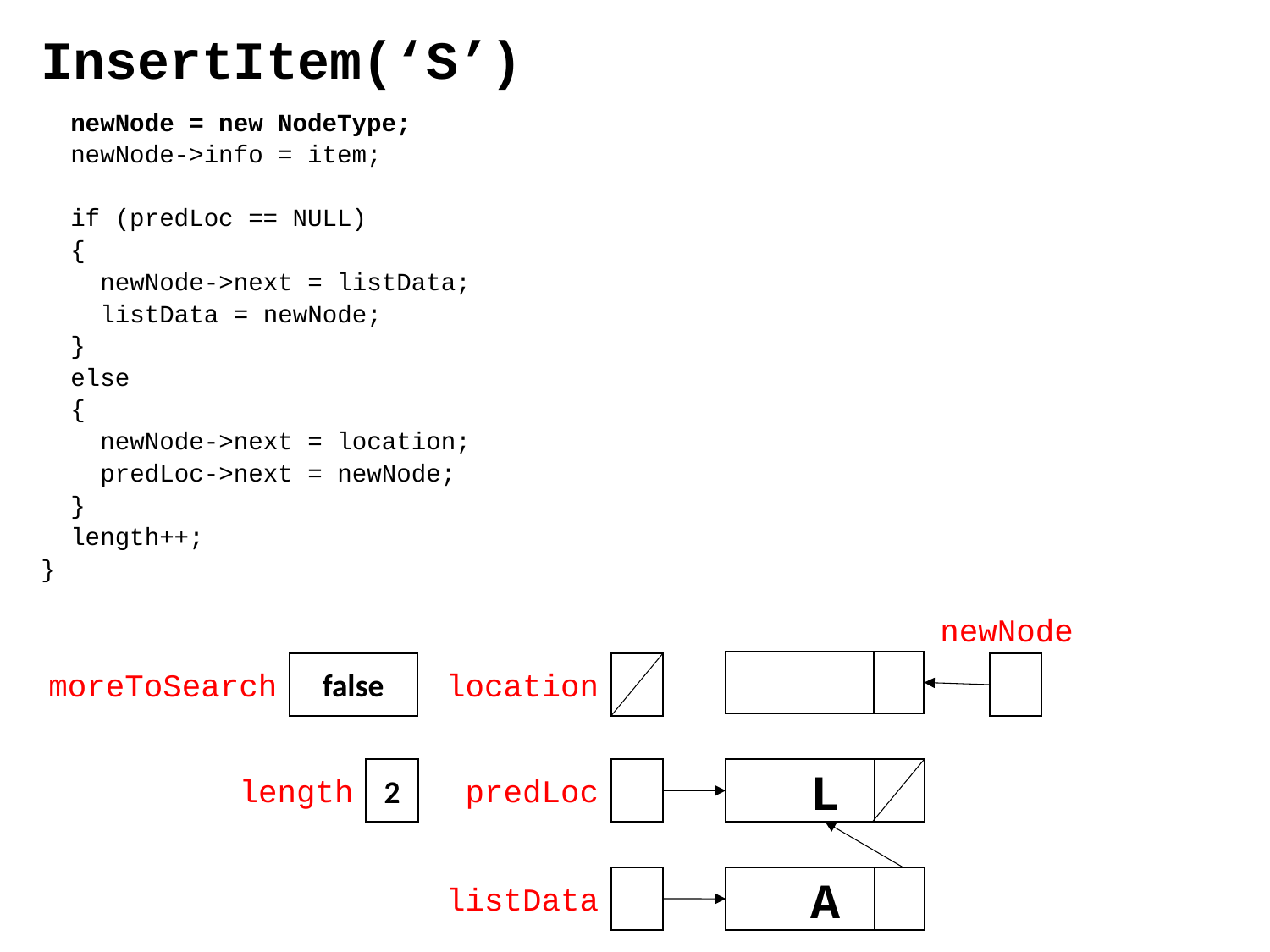

# InsertItem(‘S’)
  newNode = new NodeType;
  newNode->info = item;

  if (predLoc == NULL)
  {
    newNode->next = listData;
    listData = newNode;
  }
  else
  {
    newNode->next = location;
    predLoc->next = newNode;
  }
  length++;
}
newNode

false

moreToSearch
location

2
L
predLoc
length

A
listData